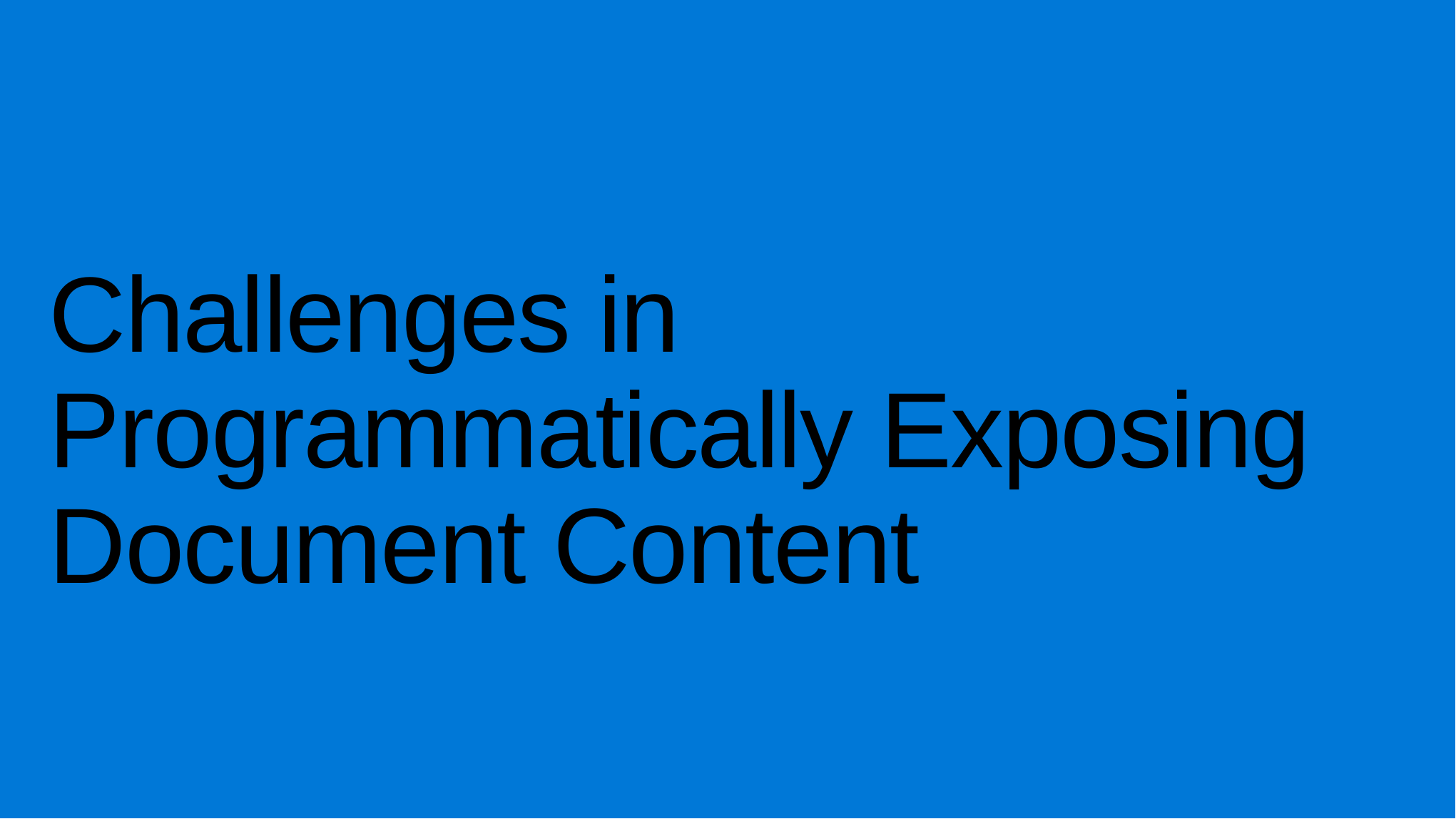

# Challenges in Programmatically Exposing Document Content